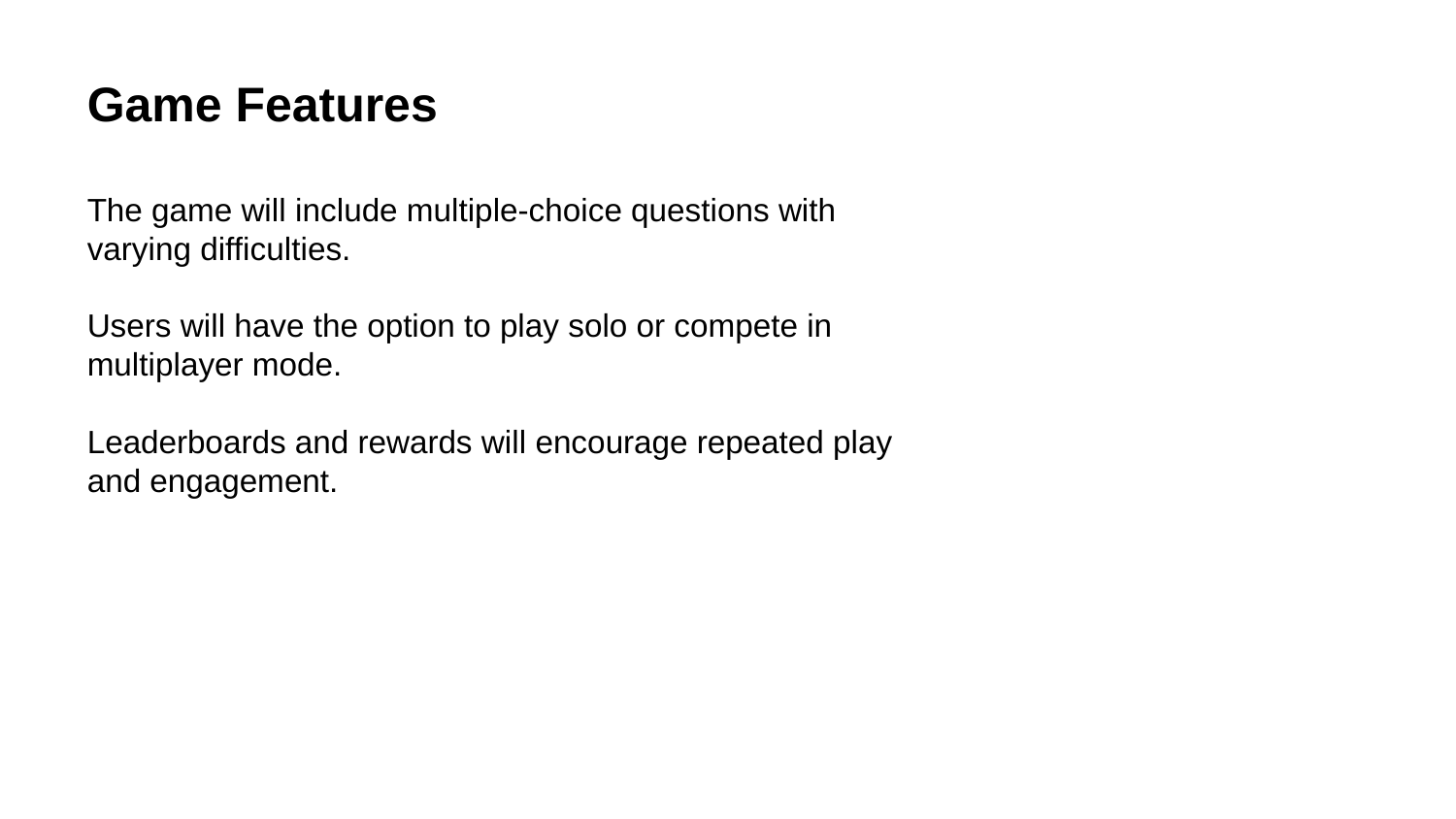

Game Features
The game will include multiple-choice questions with varying difficulties.

Users will have the option to play solo or compete in multiplayer mode.

Leaderboards and rewards will encourage repeated play and engagement.